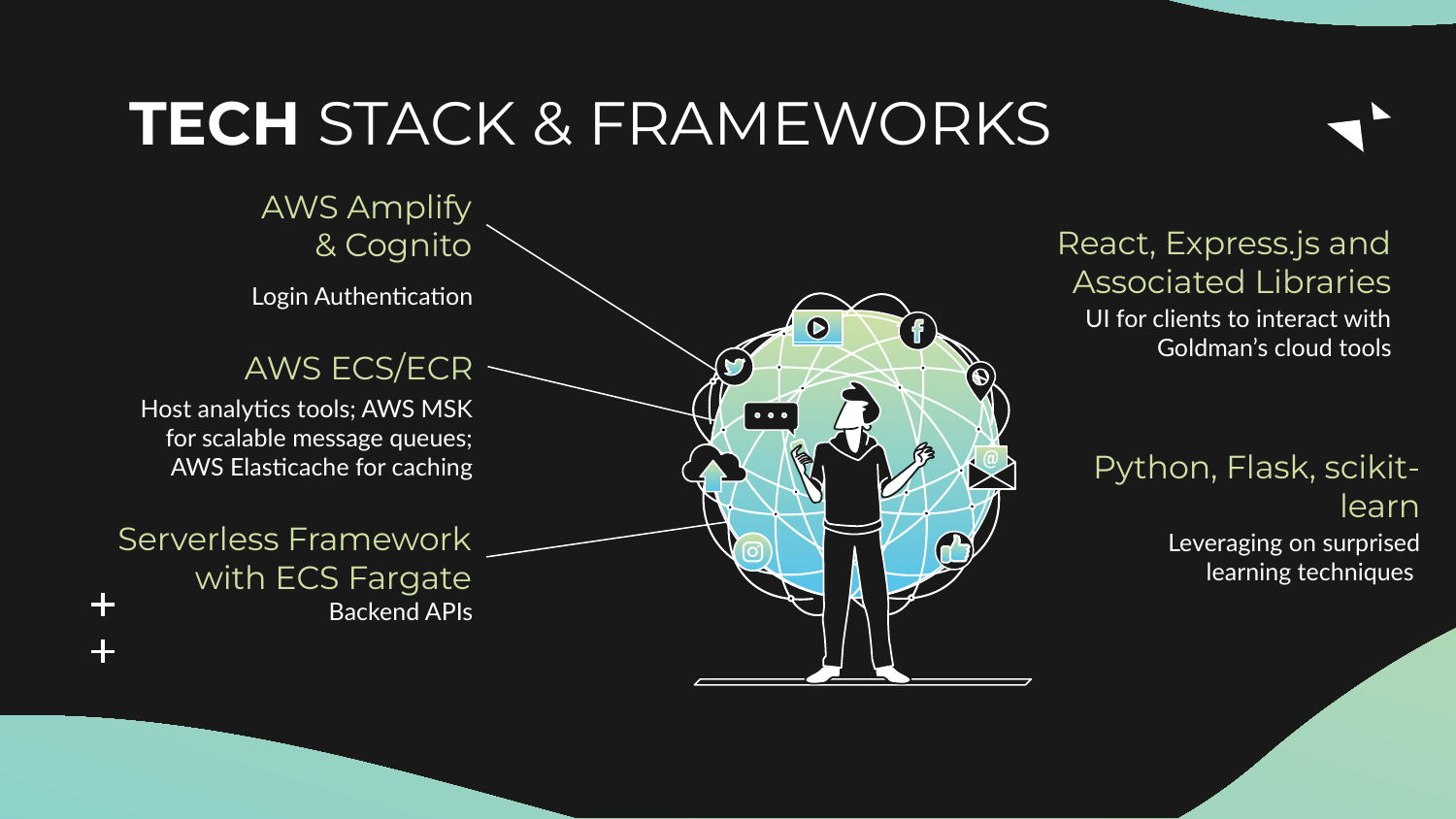

# TECH STACK & FRAMEWORKS
AWS Amplify & Cognito

React, Express.js and Associated Libraries
Login Authentication
UI for clients to interact with Goldman’s cloud tools
AWS ECS/ECR
Host analytics tools; AWS MSK for scalable message queues; AWS Elasticache for caching
Python, Flask, scikit-learn
Leveraging on surprised learning techniques
Serverless Framework with ECS Fargate
Backend APIs